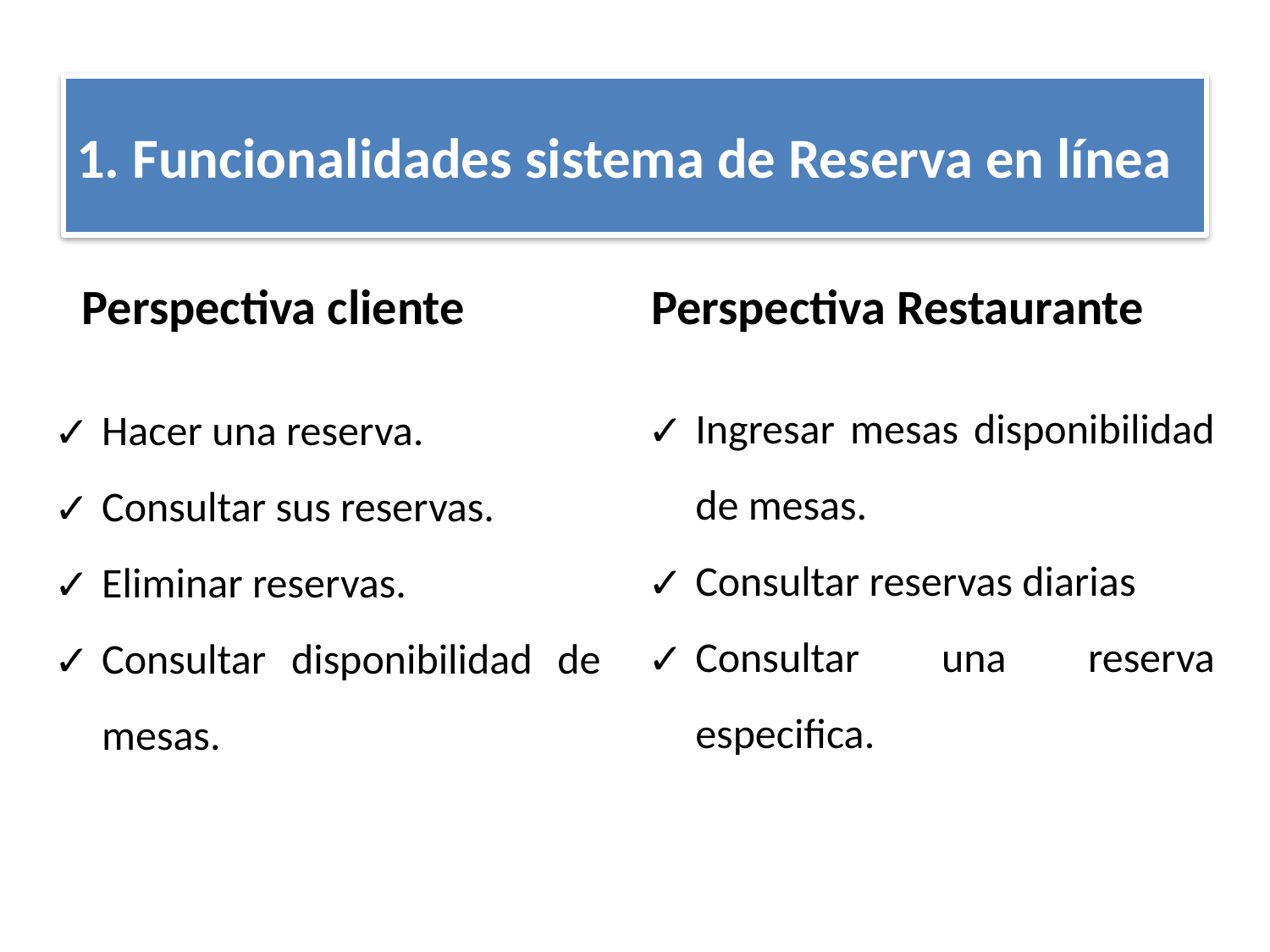

# 1. Funcionalidades sistema de Reserva en línea
Perspectiva cliente
Perspectiva Restaurante

Ingresar mesas disponibilidad de mesas.
Consultar reservas diarias
Consultar una reserva especifica.
Hacer una reserva.
Consultar sus reservas.
Eliminar reservas.
Consultar disponibilidad de mesas.